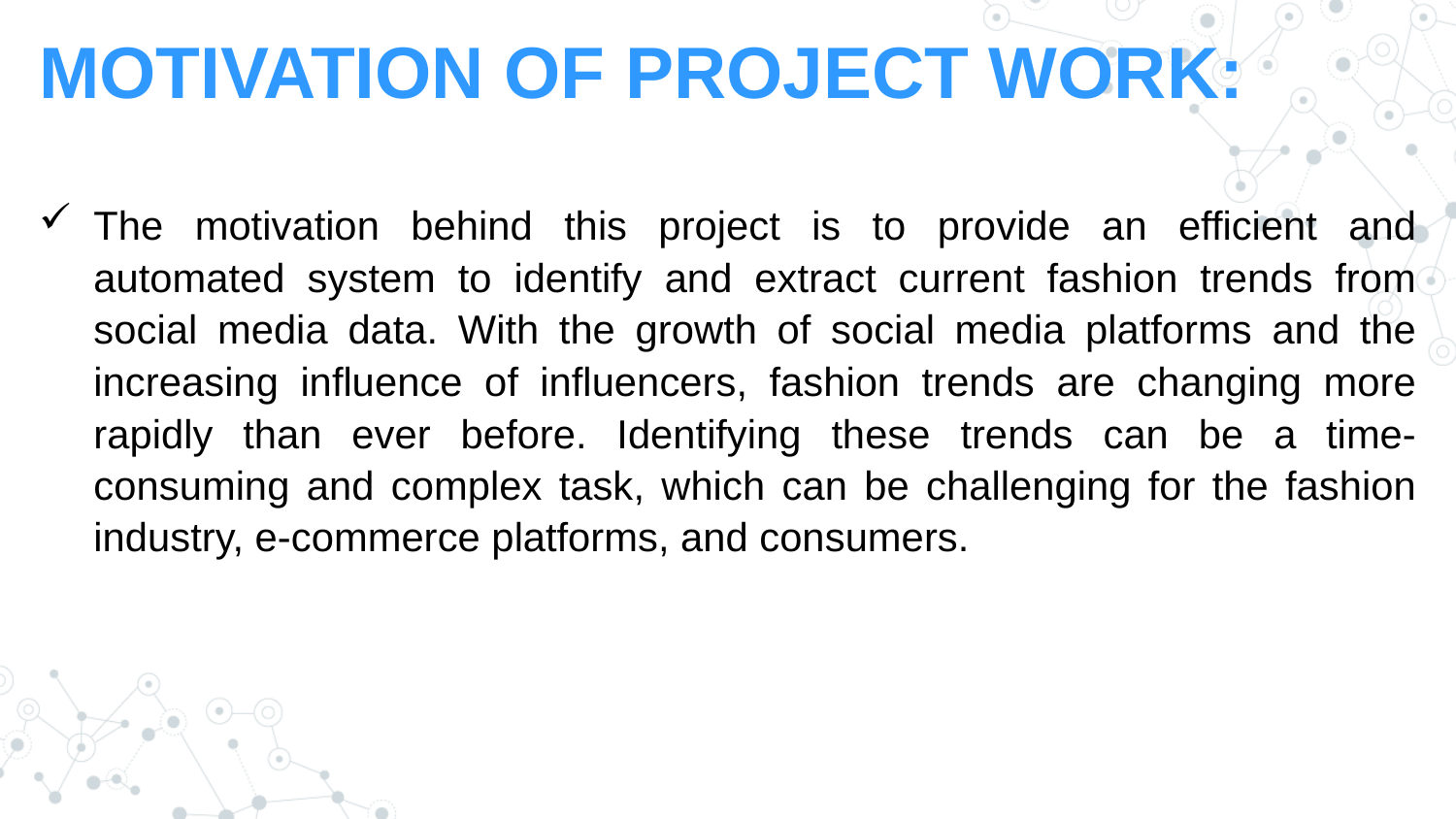

MOTIVATION OF PROJECT WORK:
The motivation behind this project is to provide an efficient and automated system to identify and extract current fashion trends from social media data. With the growth of social media platforms and the increasing influence of influencers, fashion trends are changing more rapidly than ever before. Identifying these trends can be a time-consuming and complex task, which can be challenging for the fashion industry, e-commerce platforms, and consumers.